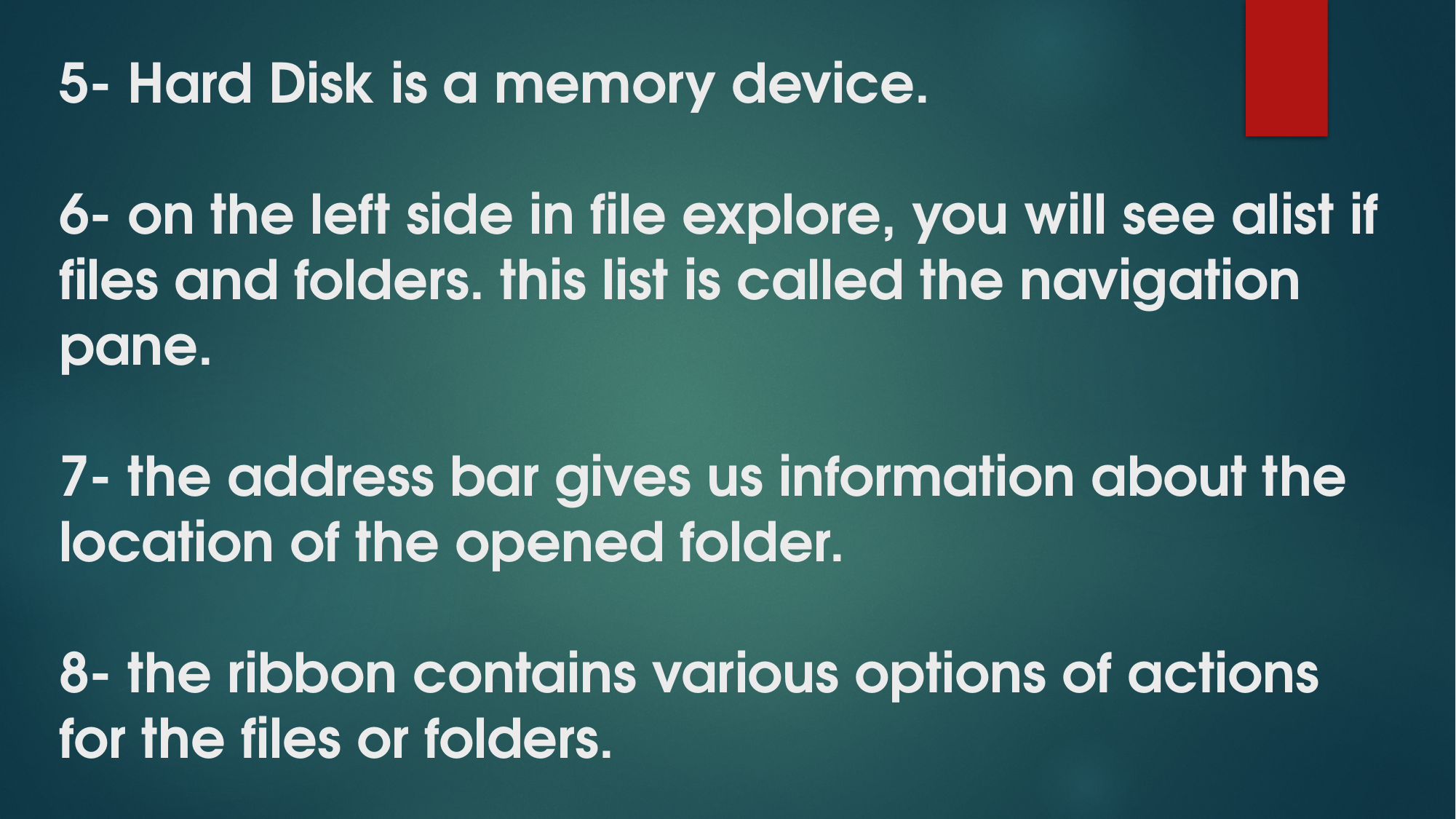

# 5- Hard Disk is a memory device. 6- on the left side in file explore, you will see alist if files and folders. this list is called the navigation pane. 7- the address bar gives us information about the location of the opened folder. 8- the ribbon contains various options of actions for the files or folders.